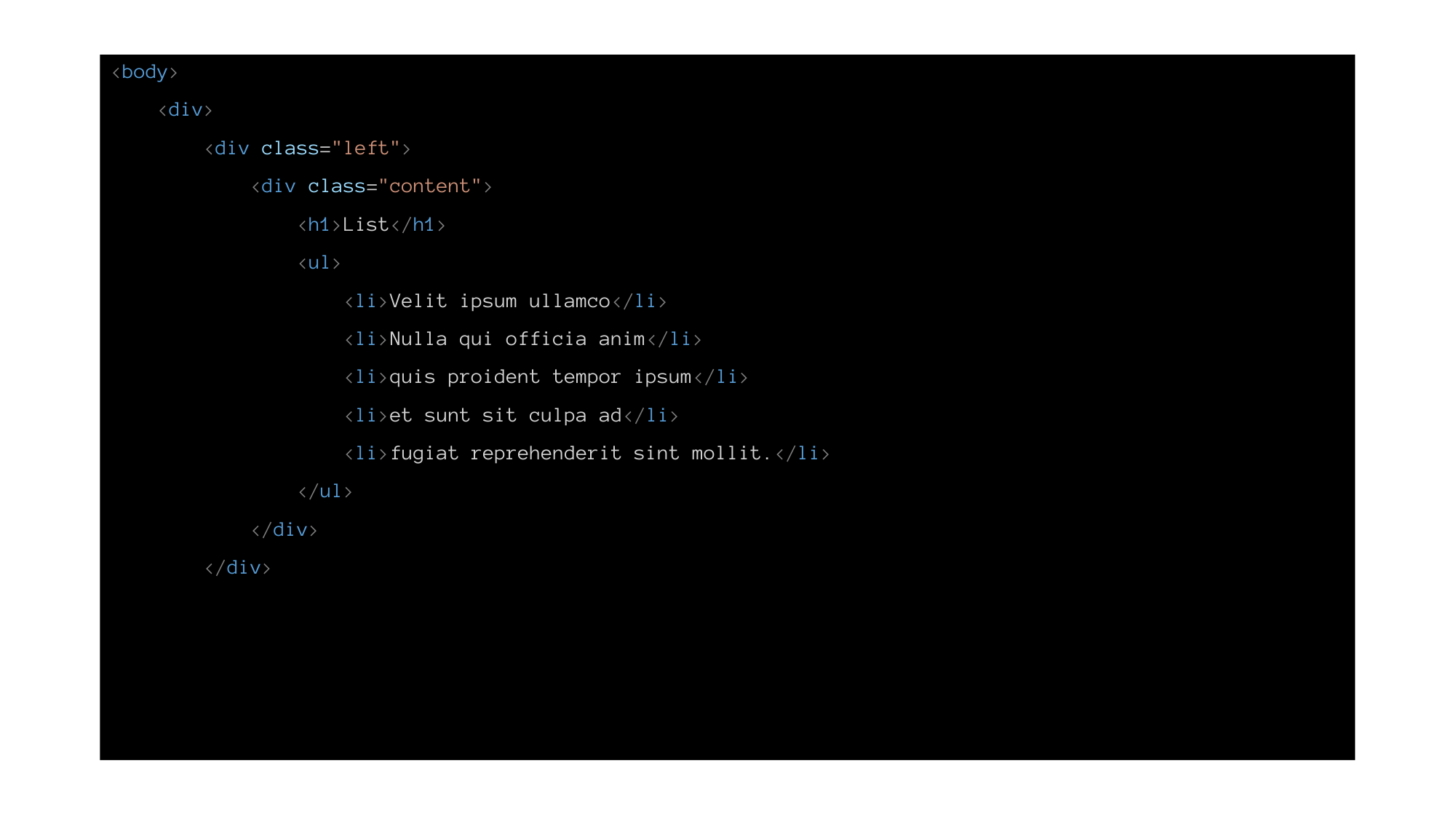

<body>
    <div>
        <div class="left">
            <div class="content">
                <h1>List</h1>
                <ul>
                    <li>Velit ipsum ullamco</li>
                    <li>Nulla qui officia anim</li>
                    <li>quis proident tempor ipsum</li>
                    <li>et sunt sit culpa ad</li>
                    <li>fugiat reprehenderit sint mollit.</li>
                </ul>
            </div>
        </div>